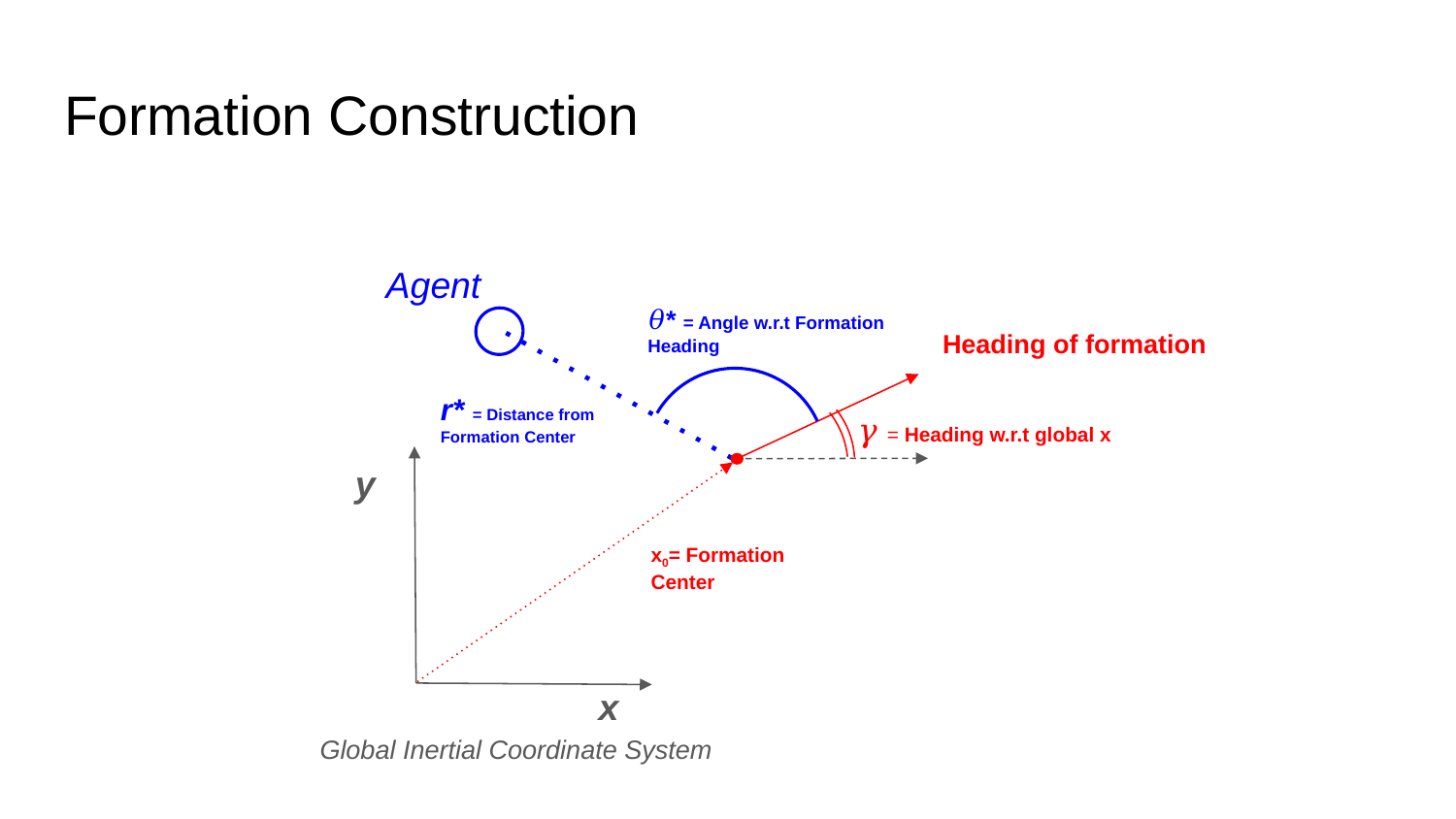

# Formation Construction
Agent
𝜃* = Angle w.r.t Formation Heading

Heading of formation

r* = Distance from Formation Center

𝛾 = Heading w.r.t global x
y

x0= Formation Center
x
Global Inertial Coordinate System